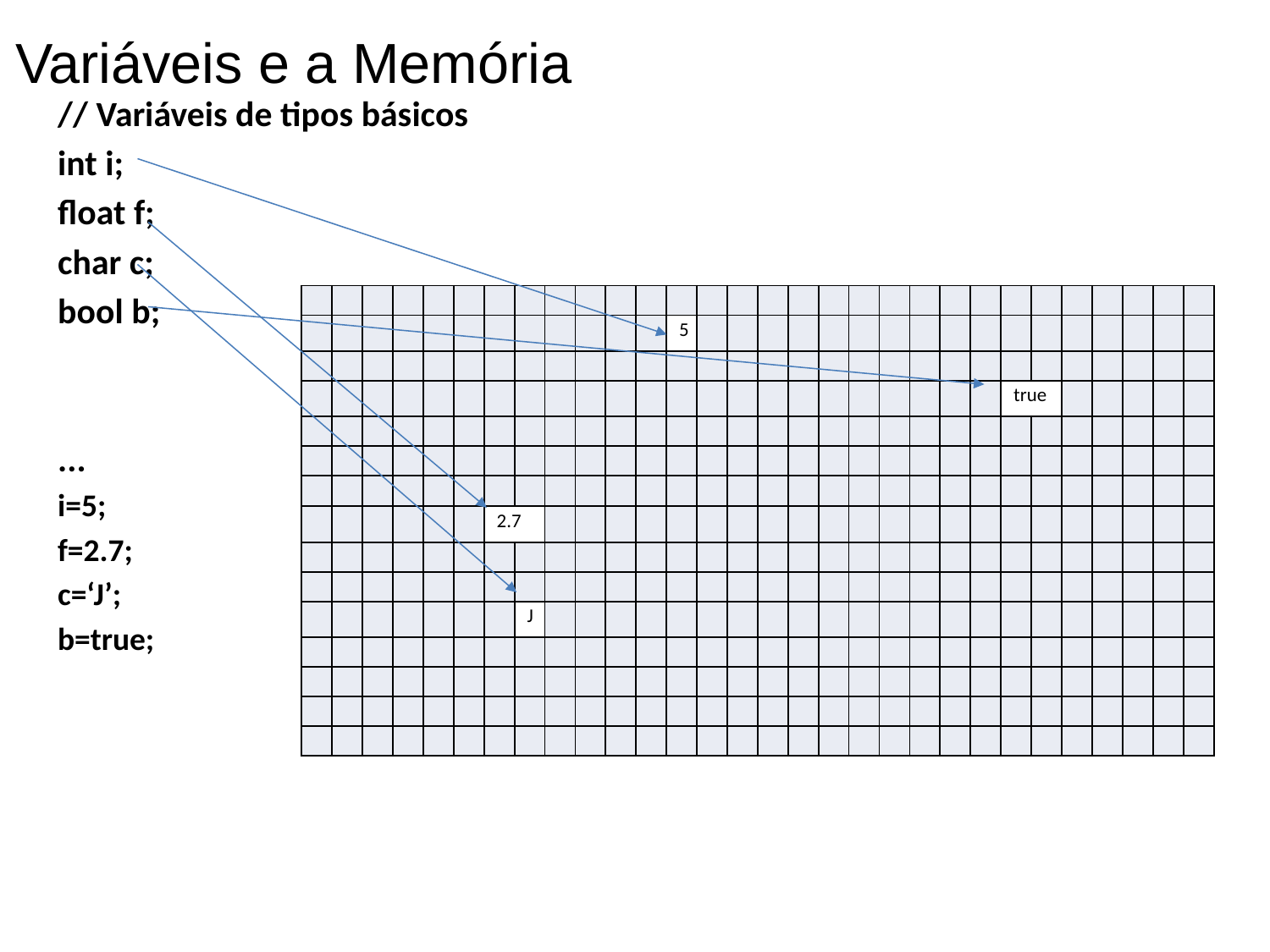

Variáveis e a Memória
// Variáveis de tipos básicos
int i;
float f;
char c;
bool b;

...
i=5;
f=2.7;
c=‘J’;
b=true;

|  |  |  |  |  |  |  |  |  |  |  |  |  |  |  |  |  |  |  |  |  |  |  |  |  |  |  |  |  |  |
| --- | --- | --- | --- | --- | --- | --- | --- | --- | --- | --- | --- | --- | --- | --- | --- | --- | --- | --- | --- | --- | --- | --- | --- | --- | --- | --- | --- | --- | --- |
|  |  |  |  |  |  |  |  |  |  |  |  | 5 |  |  |  |  |  |  |  |  |  |  |  |  |  |  |  |  |  |
|  |  |  |  |  |  |  |  |  |  |  |  |  |  |  |  |  |  |  |  |  |  |  |  |  |  |  |  |  |  |
|  |  |  |  |  |  |  |  |  |  |  |  |  |  |  |  |  |  |  |  |  |  |  | true |  |  |  |  |  |  |
|  |  |  |  |  |  |  |  |  |  |  |  |  |  |  |  |  |  |  |  |  |  |  |  |  |  |  |  |  |  |
|  |  |  |  |  |  |  |  |  |  |  |  |  |  |  |  |  |  |  |  |  |  |  |  |  |  |  |  |  |  |
|  |  |  |  |  |  |  |  |  |  |  |  |  |  |  |  |  |  |  |  |  |  |  |  |  |  |  |  |  |  |
|  |  |  |  |  |  | 2.7 |  |  |  |  |  |  |  |  |  |  |  |  |  |  |  |  |  |  |  |  |  |  |  |
|  |  |  |  |  |  |  |  |  |  |  |  |  |  |  |  |  |  |  |  |  |  |  |  |  |  |  |  |  |  |
|  |  |  |  |  |  |  |  |  |  |  |  |  |  |  |  |  |  |  |  |  |  |  |  |  |  |  |  |  |  |
|  |  |  |  |  |  |  | J |  |  |  |  |  |  |  |  |  |  |  |  |  |  |  |  |  |  |  |  |  |  |
|  |  |  |  |  |  |  |  |  |  |  |  |  |  |  |  |  |  |  |  |  |  |  |  |  |  |  |  |  |  |
|  |  |  |  |  |  |  |  |  |  |  |  |  |  |  |  |  |  |  |  |  |  |  |  |  |  |  |  |  |  |
|  |  |  |  |  |  |  |  |  |  |  |  |  |  |  |  |  |  |  |  |  |  |  |  |  |  |  |  |  |  |
|  |  |  |  |  |  |  |  |  |  |  |  |  |  |  |  |  |  |  |  |  |  |  |  |  |  |  |  |  |  |